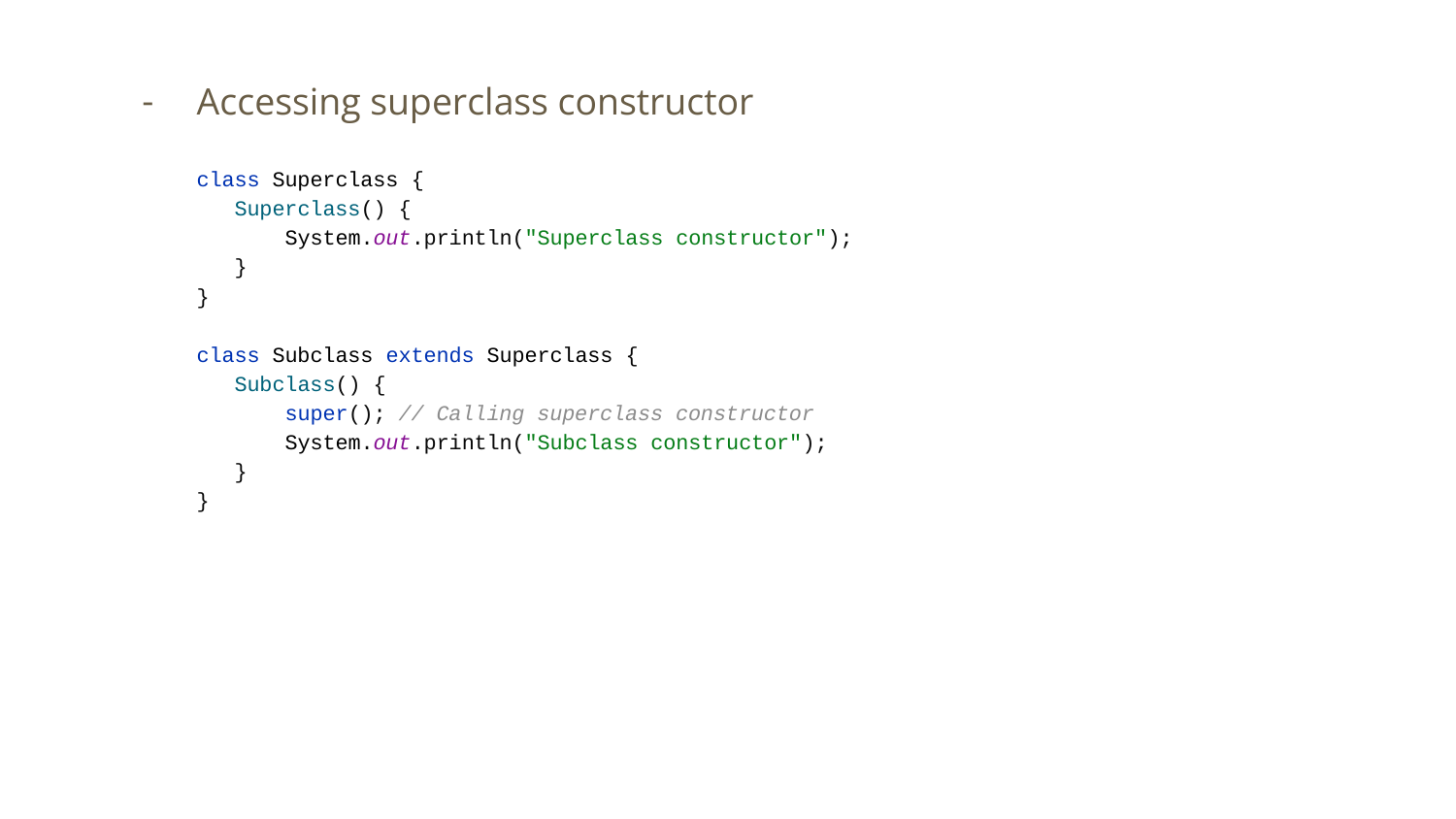

Accessing superclass constructor

class Superclass {
   Superclass() {
       System.out.println("Superclass constructor");
   }
}

class Subclass extends Superclass {
   Subclass() {
       super(); // Calling superclass constructor
       System.out.println("Subclass constructor");
   }
}